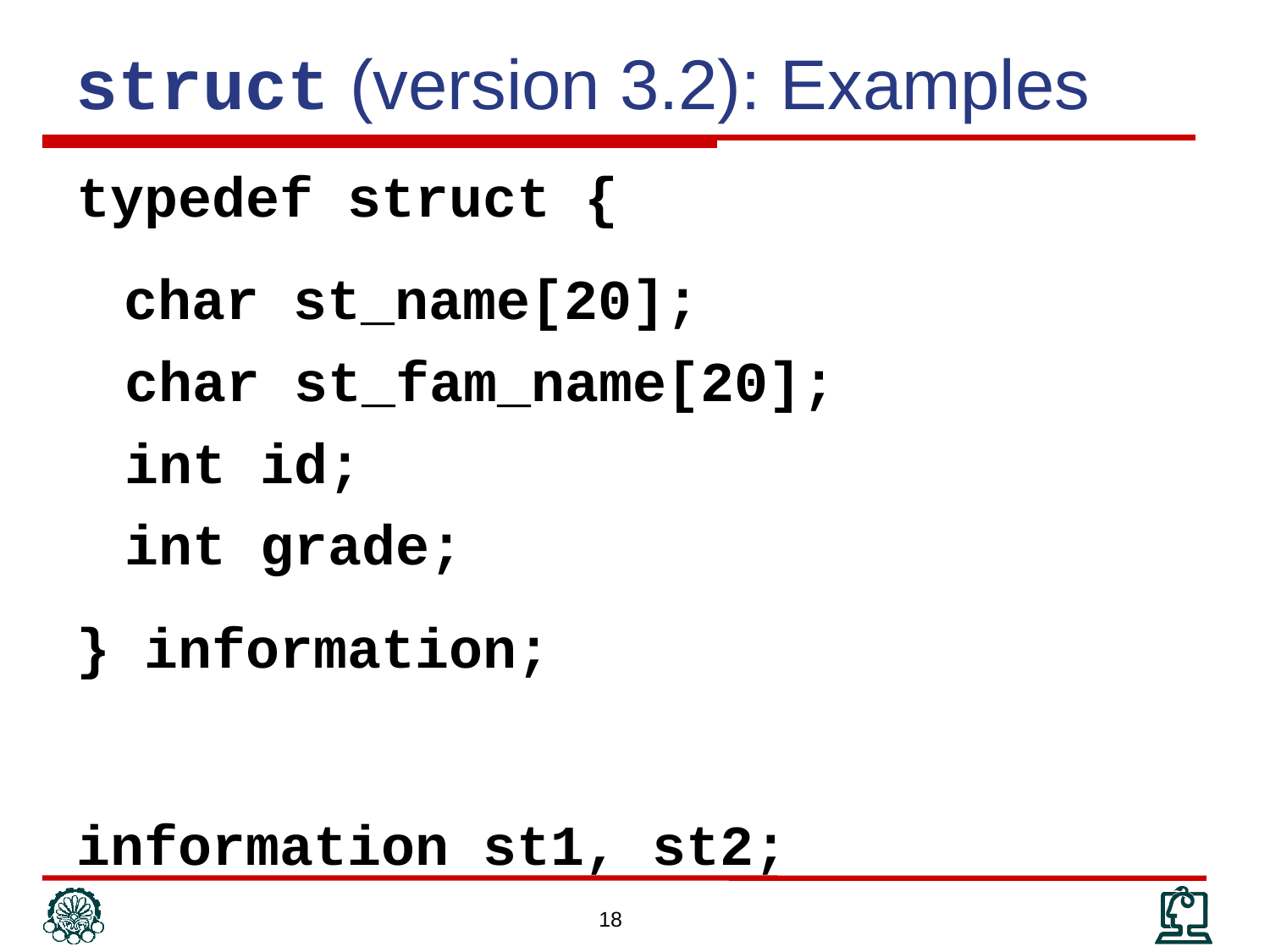

struct (version 3.2): Examples
typedef struct {
	char st_name[20];
char st_fam_name[20];
int id;
int grade;
} information;

information st1, st2;
18